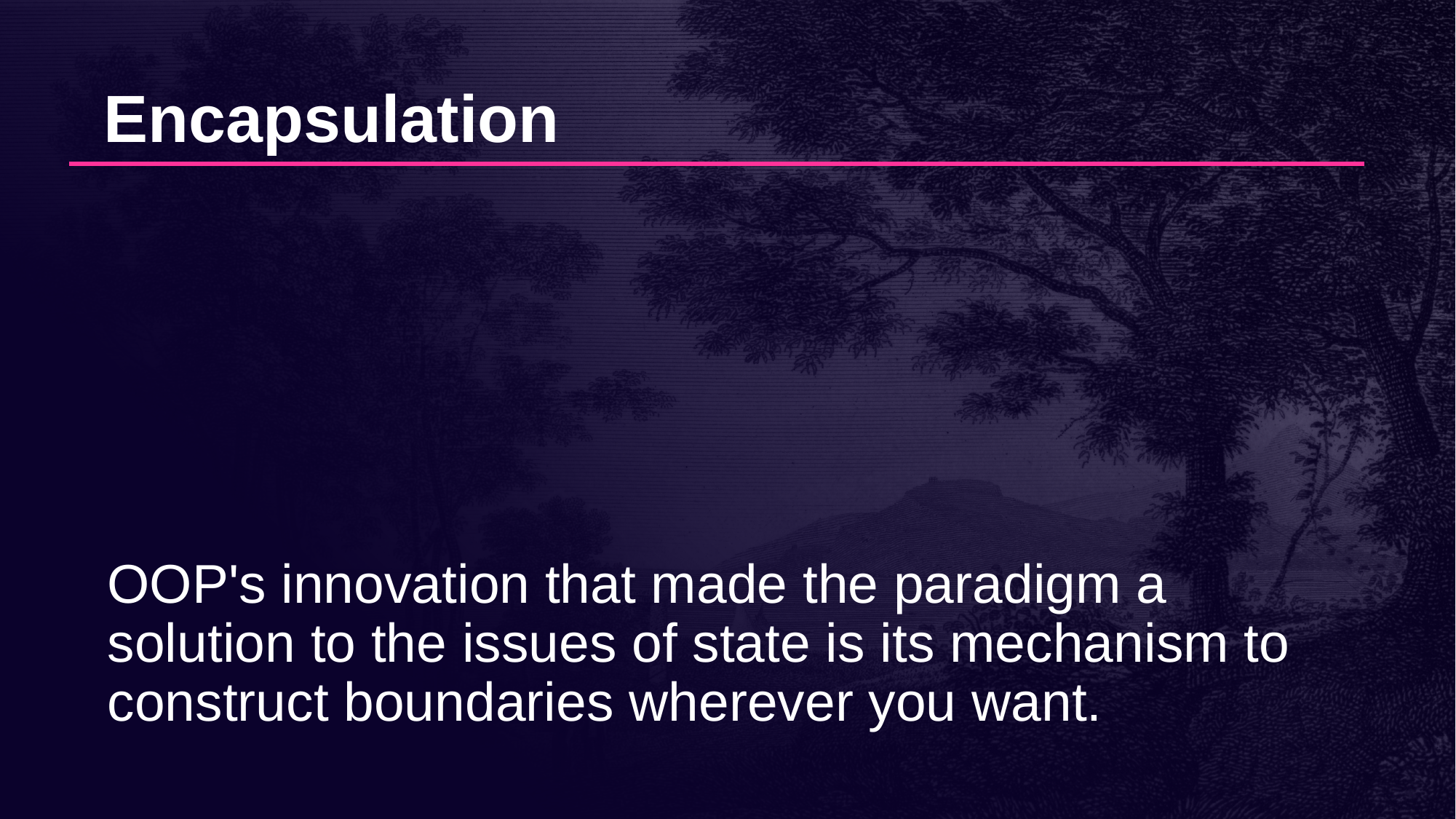

# Encapsulation
OOP's innovation that made the paradigm a solution to the issues of state is its mechanism to construct boundaries wherever you want.